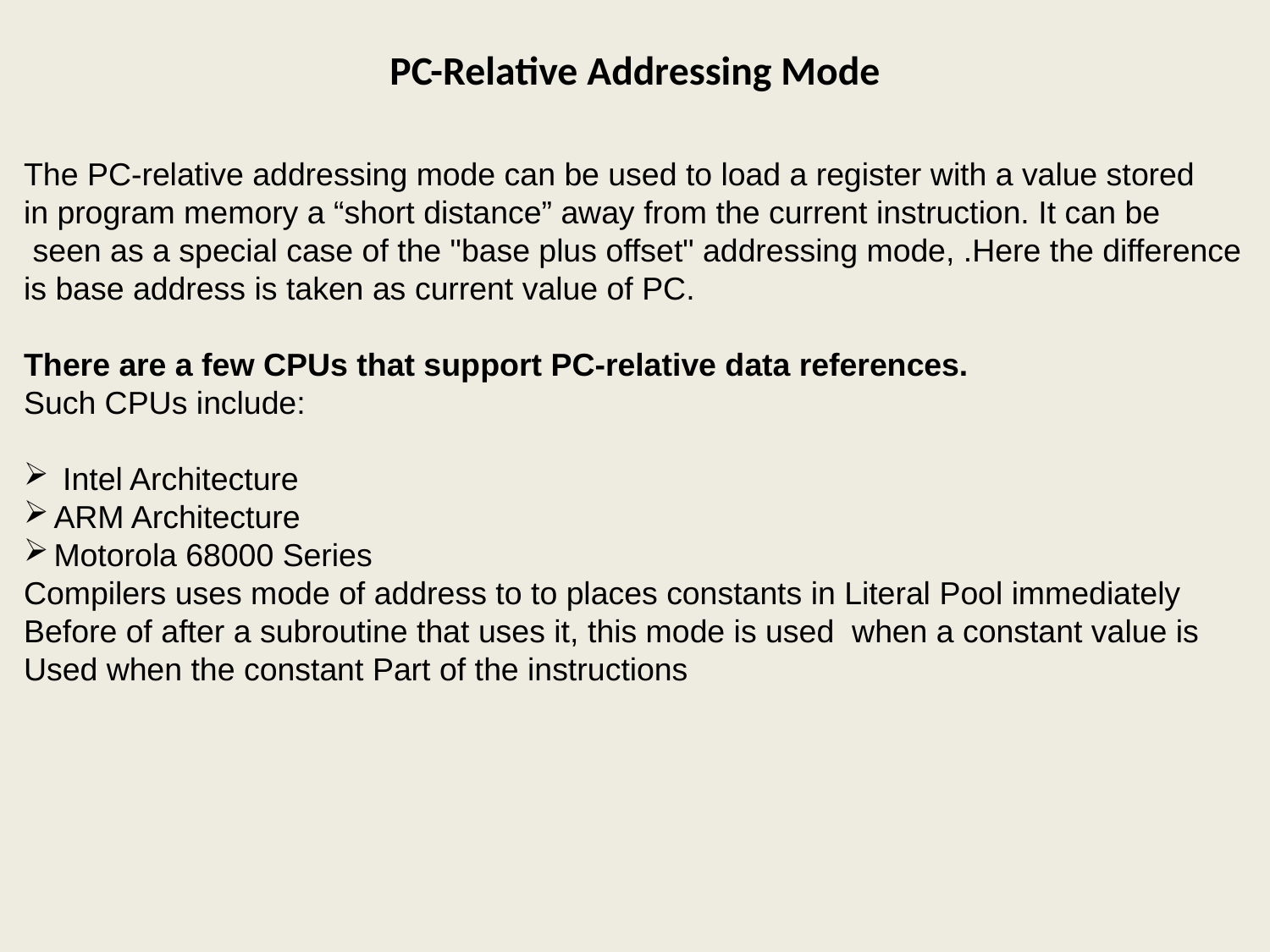

# PC-Relative Addressing Mode
The PC-relative addressing mode can be used to load a register with a value stored
in program memory a “short distance” away from the current instruction. It can be
 seen as a special case of the "base plus offset" addressing mode, .Here the difference
is base address is taken as current value of PC.

There are a few CPUs that support PC-relative data references.
Such CPUs include:

 Intel Architecture
ARM Architecture
Motorola 68000 Series
Compilers uses mode of address to to places constants in Literal Pool immediately
Before of after a subroutine that uses it, this mode is used  when a constant value is
Used when the constant Part of the instructions